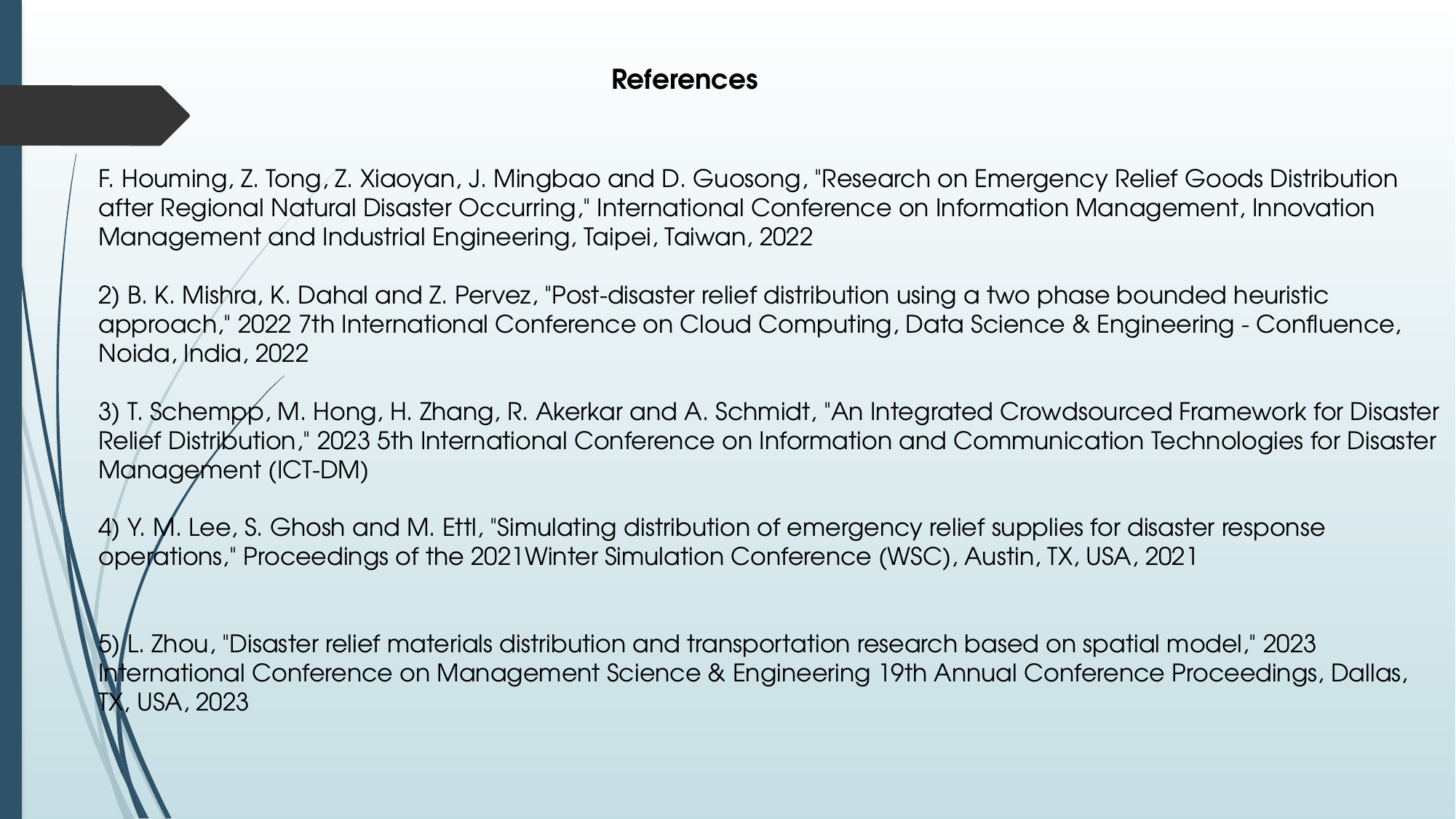

References
F. Houming, Z. Tong, Z. Xiaoyan, J. Mingbao and D. Guosong, "Research on Emergency Relief Goods Distribution after Regional Natural Disaster Occurring," International Conference on Information Management, Innovation Management and Industrial Engineering, Taipei, Taiwan, 2022

2) B. K. Mishra, K. Dahal and Z. Pervez, "Post-disaster relief distribution using a two phase bounded heuristic approach," 2022 7th International Conference on Cloud Computing, Data Science & Engineering - Confluence, Noida, India, 2022

3) T. Schempp, M. Hong, H. Zhang, R. Akerkar and A. Schmidt, "An Integrated Crowdsourced Framework for Disaster Relief Distribution," 2023 5th International Conference on Information and Communication Technologies for Disaster Management (ICT-DM)

4) Y. M. Lee, S. Ghosh and M. Ettl, "Simulating distribution of emergency relief supplies for disaster response operations," Proceedings of the 2021Winter Simulation Conference (WSC), Austin, TX, USA, 2021

5) L. Zhou, "Disaster relief materials distribution and transportation research based on spatial model," 2023 International Conference on Management Science & Engineering 19th Annual Conference Proceedings, Dallas, TX, USA, 2023